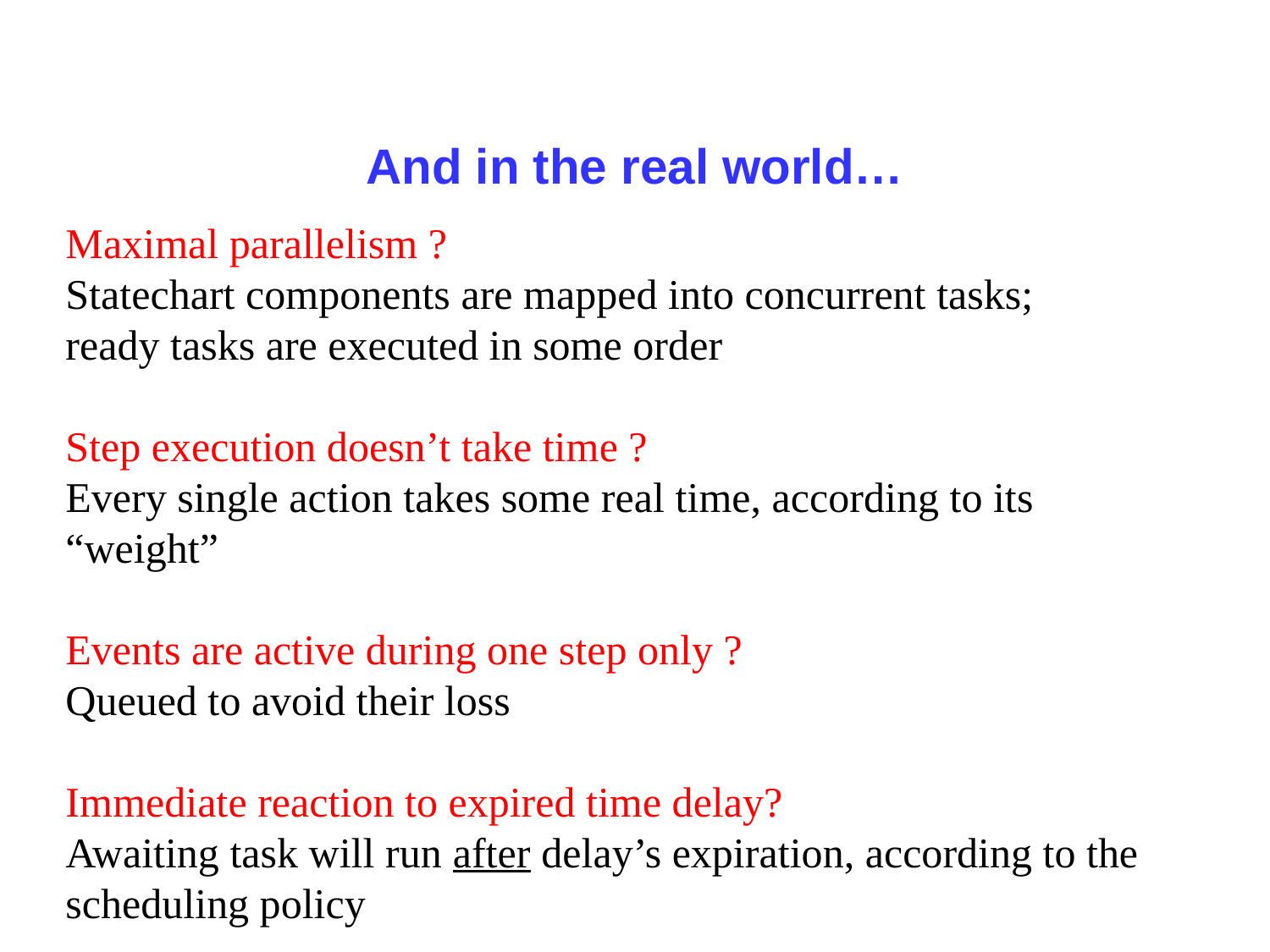

# And in the real world…

Maximal parallelism ?
Statechart components are mapped into concurrent tasks;
ready tasks are executed in some order

Step execution doesn’t take time ?
Every single action takes some real time, according to its “weight”

Events are active during one step only ?
Queued to avoid their loss

Immediate reaction to expired time delay?
Awaiting task will run after delay’s expiration, according to the scheduling policy